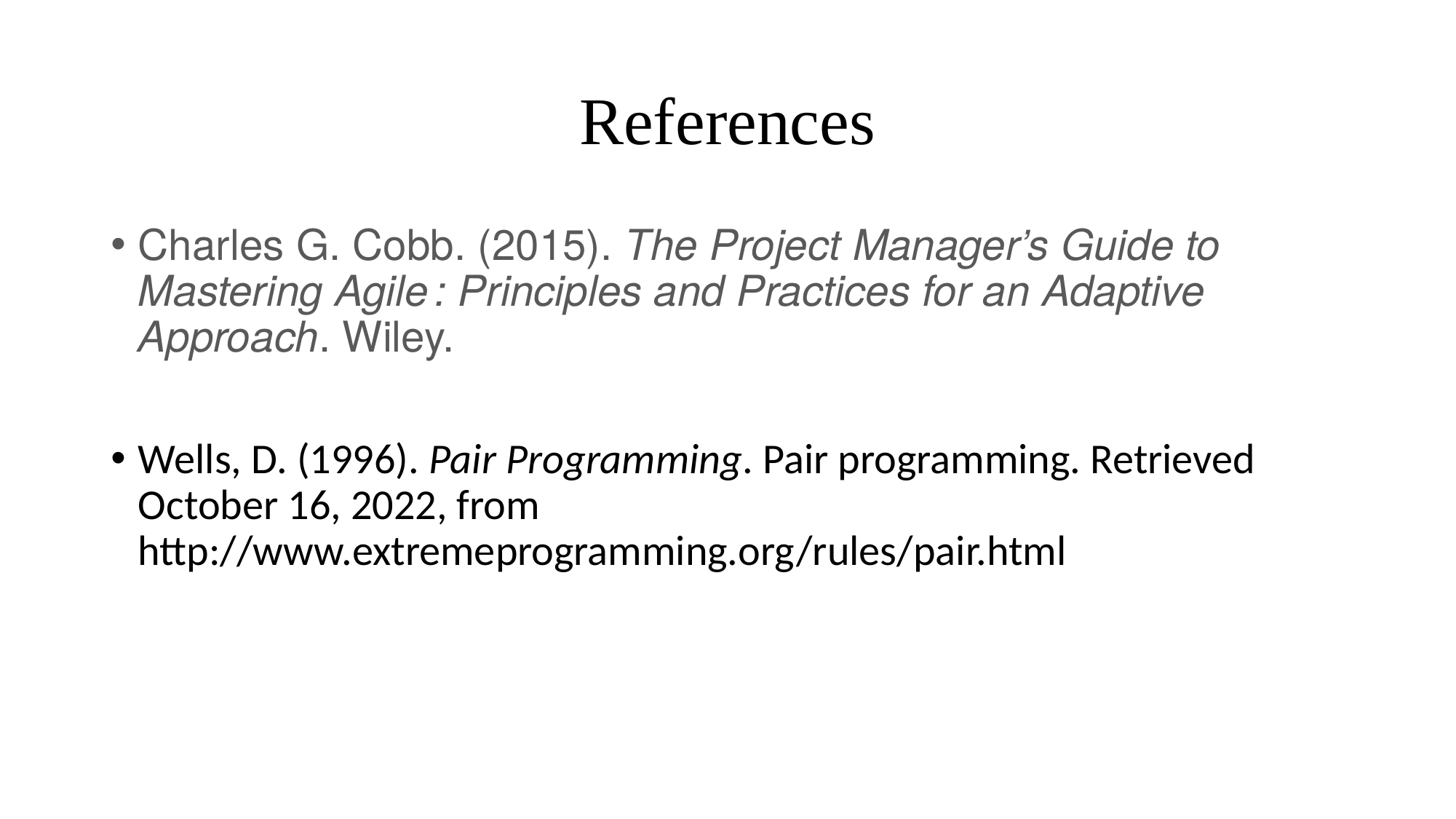

# References
Charles G. Cobb. (2015). The Project Manager’s Guide to Mastering Agile : Principles and Practices for an Adaptive Approach. Wiley.

Wells, D. (1996). Pair Programming. Pair programming. Retrieved October 16, 2022, from http://www.extremeprogramming.org/rules/pair.html